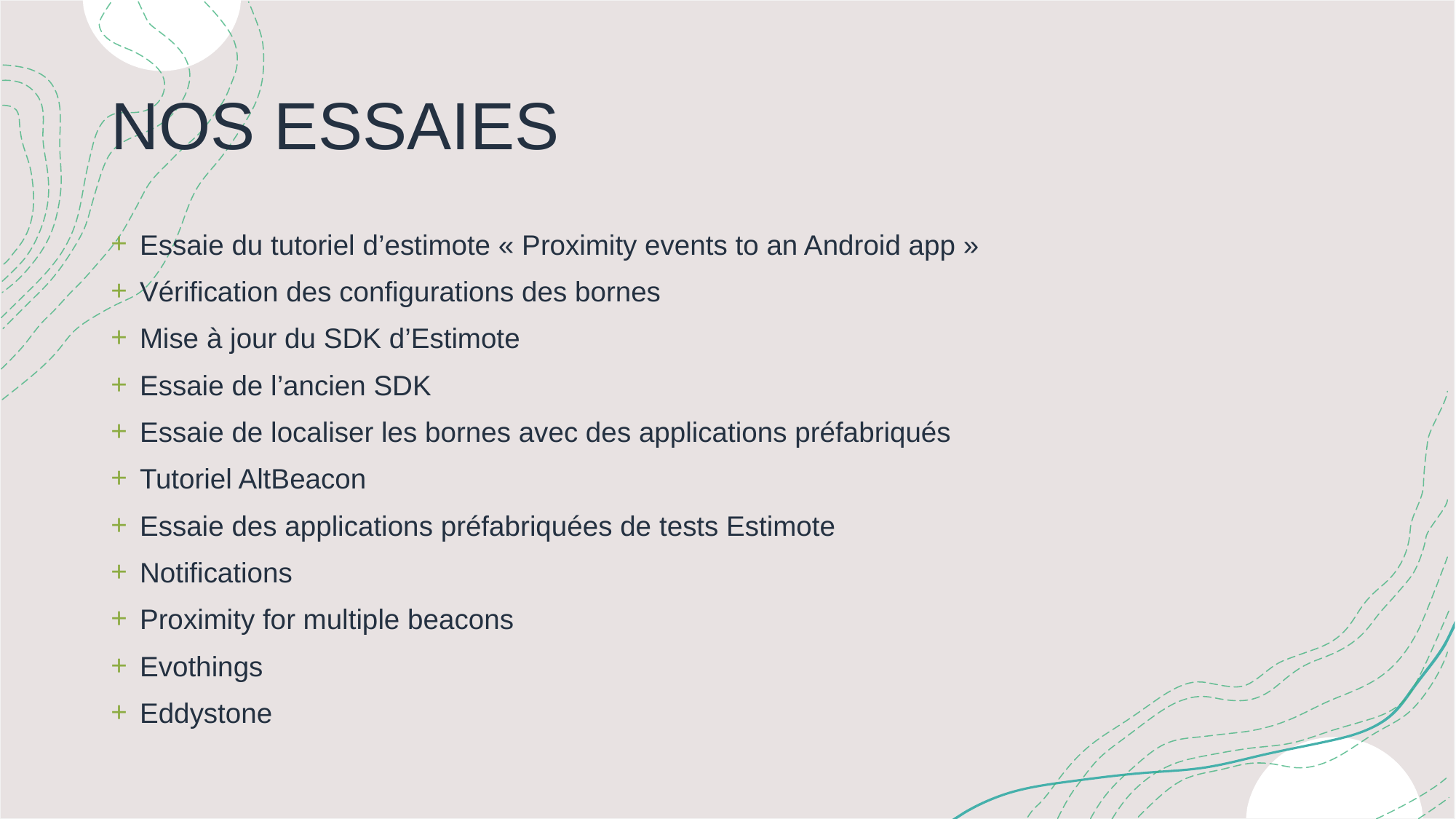

# Nos Essaies
Essaie du tutoriel d’estimote « Proximity events to an Android app »
Vérification des configurations des bornes
Mise à jour du SDK d’Estimote
Essaie de l’ancien SDK
Essaie de localiser les bornes avec des applications préfabriqués
Tutoriel AltBeacon
Essaie des applications préfabriquées de tests Estimote
Notifications
Proximity for multiple beacons
Evothings
Eddystone